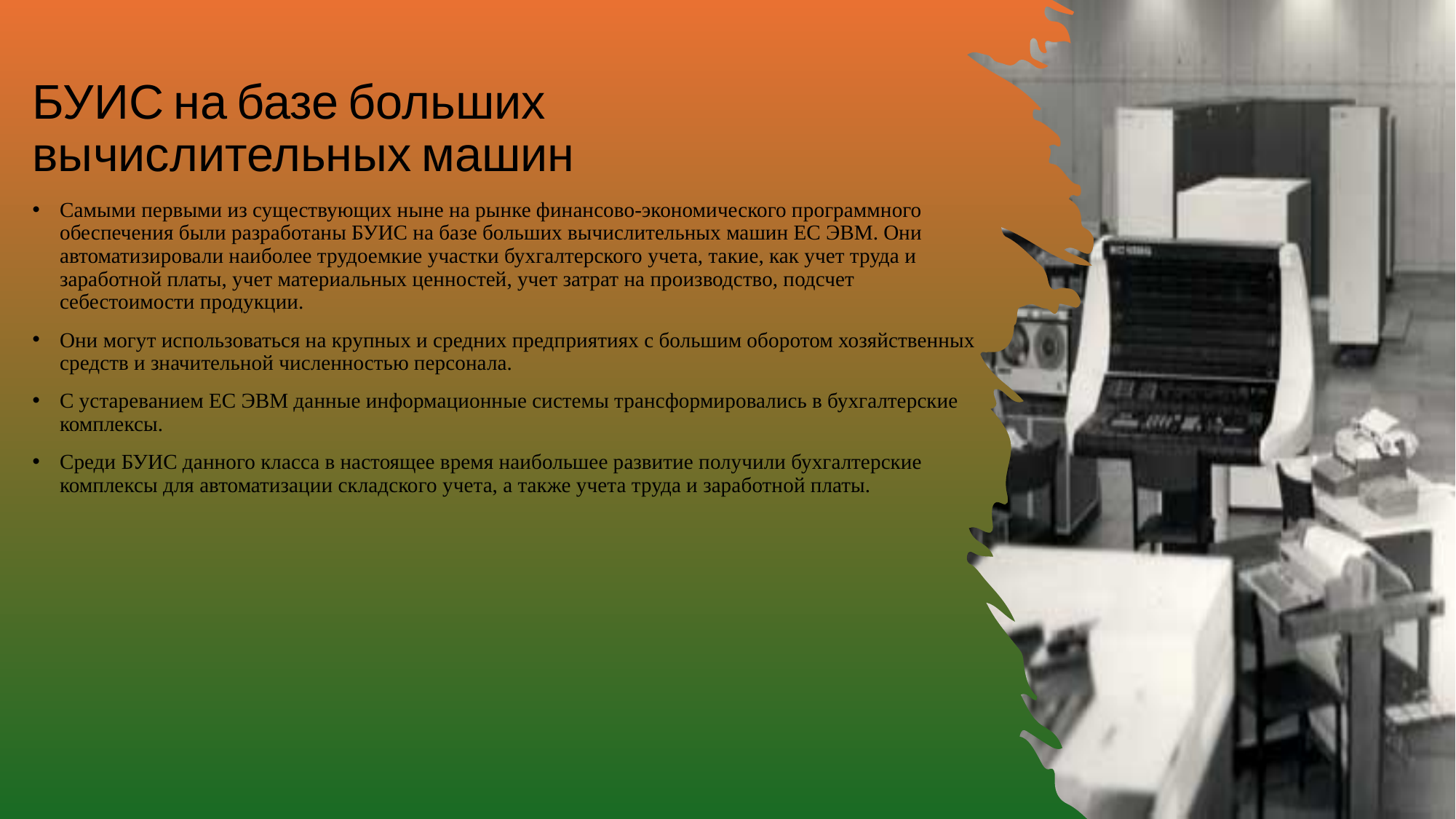

# БУИС на базе больших вычислительных машин
Самыми первыми из существующих ныне на рынке финансово-экономического программного обеспечения были разработаны БУИС на базе больших вычислительных машин ЕС ЭВМ. Они автоматизировали наиболее трудоемкие участки бухгалтерского учета, такие, как учет труда и заработной платы, учет материальных ценностей, учет затрат на производство, подсчет себестоимости продукции.
Они могут использоваться на крупных и средних предприятиях с большим оборотом хозяйственных средств и значительной численностью персонала.
С устареванием ЕС ЭВМ данные информационные системы трансформировались в бухгалтерские комплексы.
Среди БУИС данного класса в настоящее время наибольшее развитие получили бухгалтерские комплексы для автоматизации складского учета, а также учета труда и заработной платы.